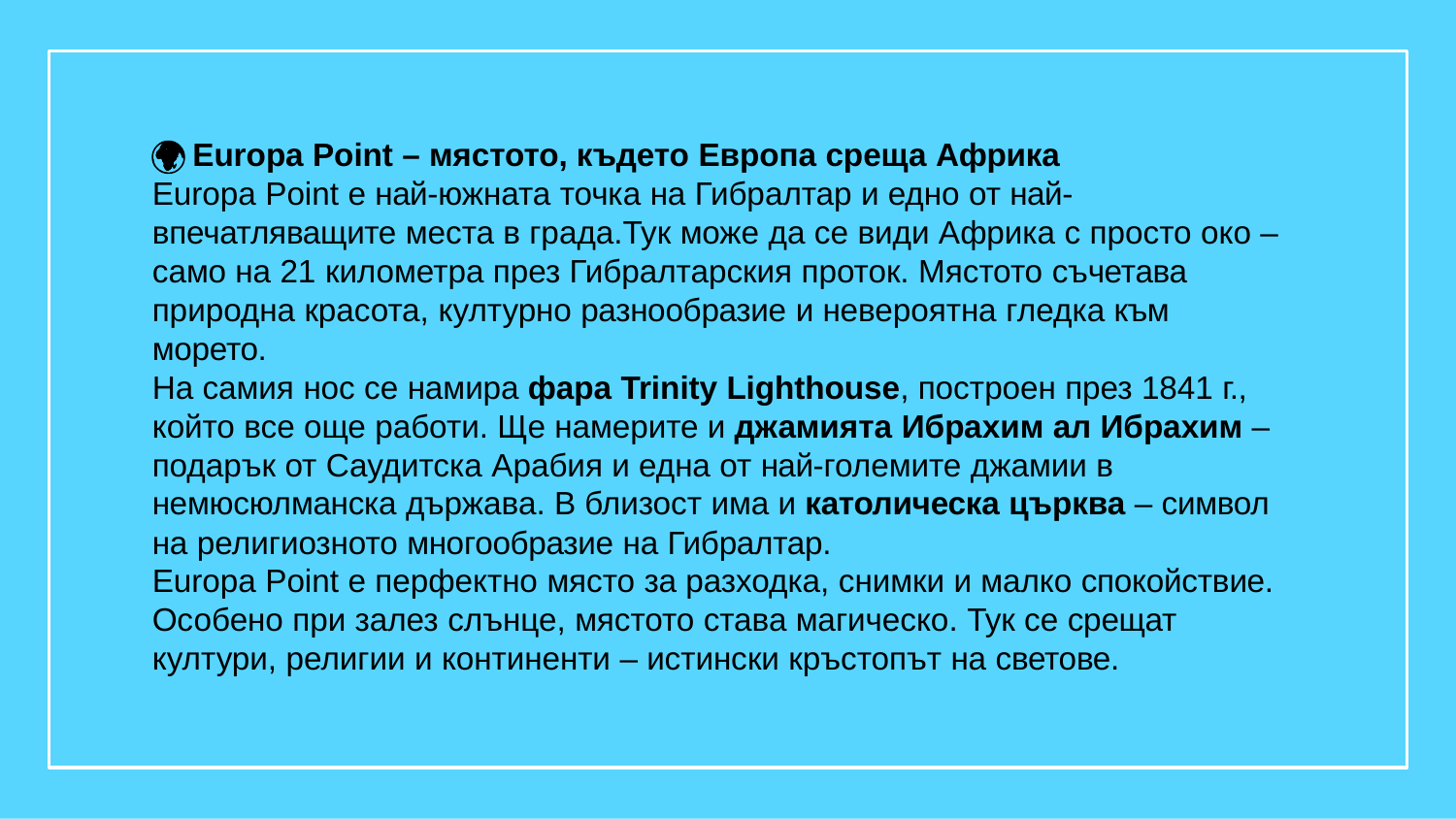

🌍 Europa Point – мястото, където Европа среща Африка
Europa Point е най-южната точка на Гибралтар и едно от най-
впечатляващите места в града.Тук може да се види Африка с просто око – само на 21 километра през Гибралтарския проток. Мястото съчетава
природна красота, културно разнообразие и невероятна гледка към
морето.
На самия нос се намира фара Trinity Lighthouse, построен през 1841 г., който все още работи. Ще намерите и джамията Ибрахим ал Ибрахим – подарък от Саудитска Арабия и една от най-големите джамии в
немюсюлманска държава. В близост има и католическа църква – символ
на религиозното многообразие на Гибралтар.
Europa Point е перфектно място за разходка, снимки и малко спокойствие.
Особено при залез слънце, мястото става магическо. Тук се срещат култури, религии и континенти – истински кръстопът на светове.